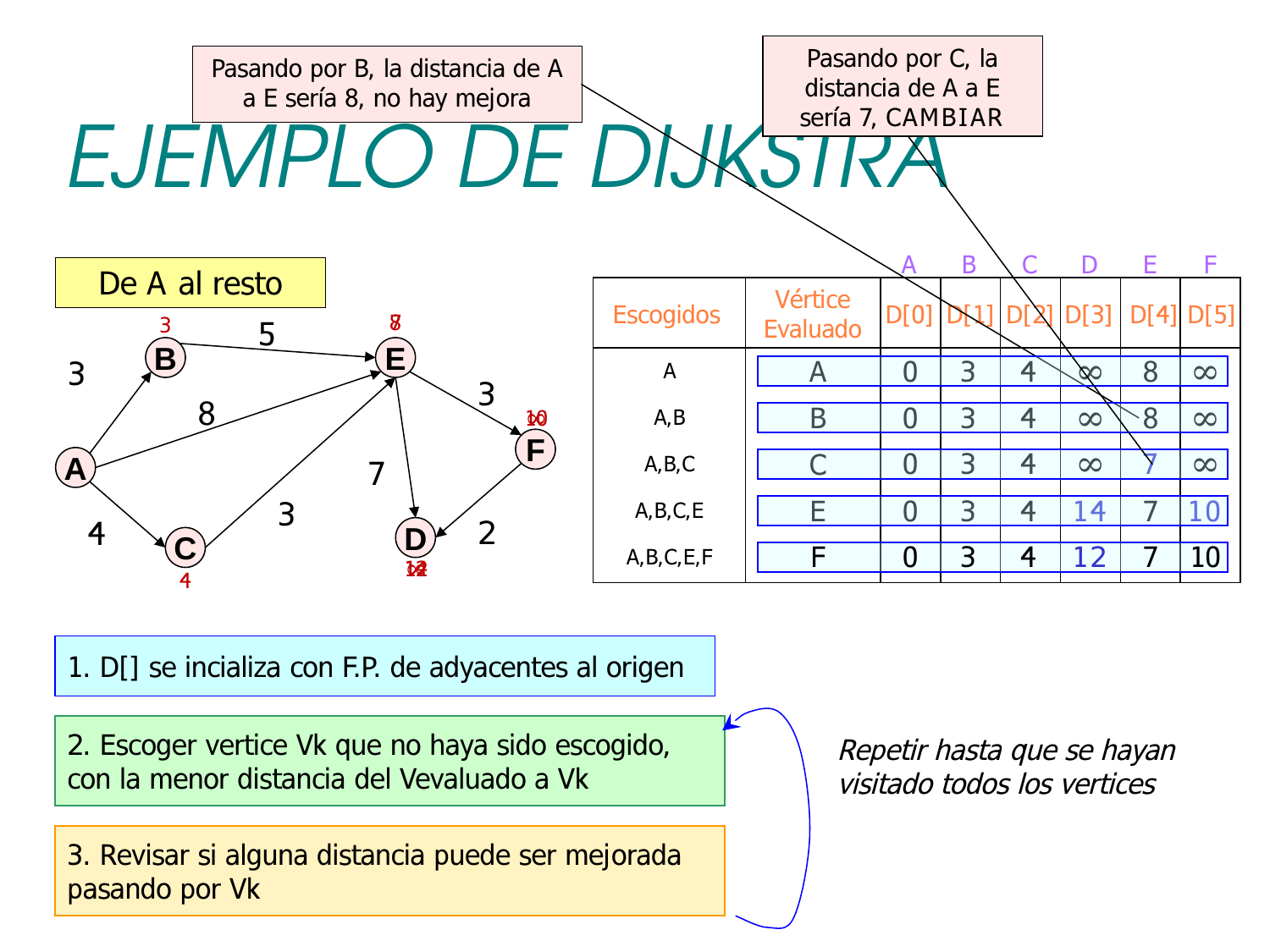

Pasando por C, la distancia de A a E sería 7, CAMBIAR
Pasando por B, la distancia de A a E sería 8, no hay mejora
# EJEMPLO DE DIJKSTRA
A
B
C
D
E
F
De A al resto
Vértice Evaluado

Escogidos
D[0]
D[1]
D[2]
D[3]
D[4]
D[5]
5
8
7
3
B
E
A
0
3
4
∞
8
∞
3

A
3
8
B
0
3
4
∞
8
∞

A,B
10
∞
F
0
3
4
∞
7
∞
C
A
7

A,B,C
0
3
4
14
7
10
E
3

A,B,C,E
2
4
D
C
0
3
4
12
7
10
F

A,B,C,E,F
14
12
∞
4
1. D[] se incializa con F.P. de adyacentes al origen

2. Escoger vertice Vk que no haya sido escogido, con la menor distancia del Vevaluado a Vk
Repetir hasta que se hayan visitado todos los vertices
3. Revisar si alguna distancia puede ser mejorada pasando por Vk